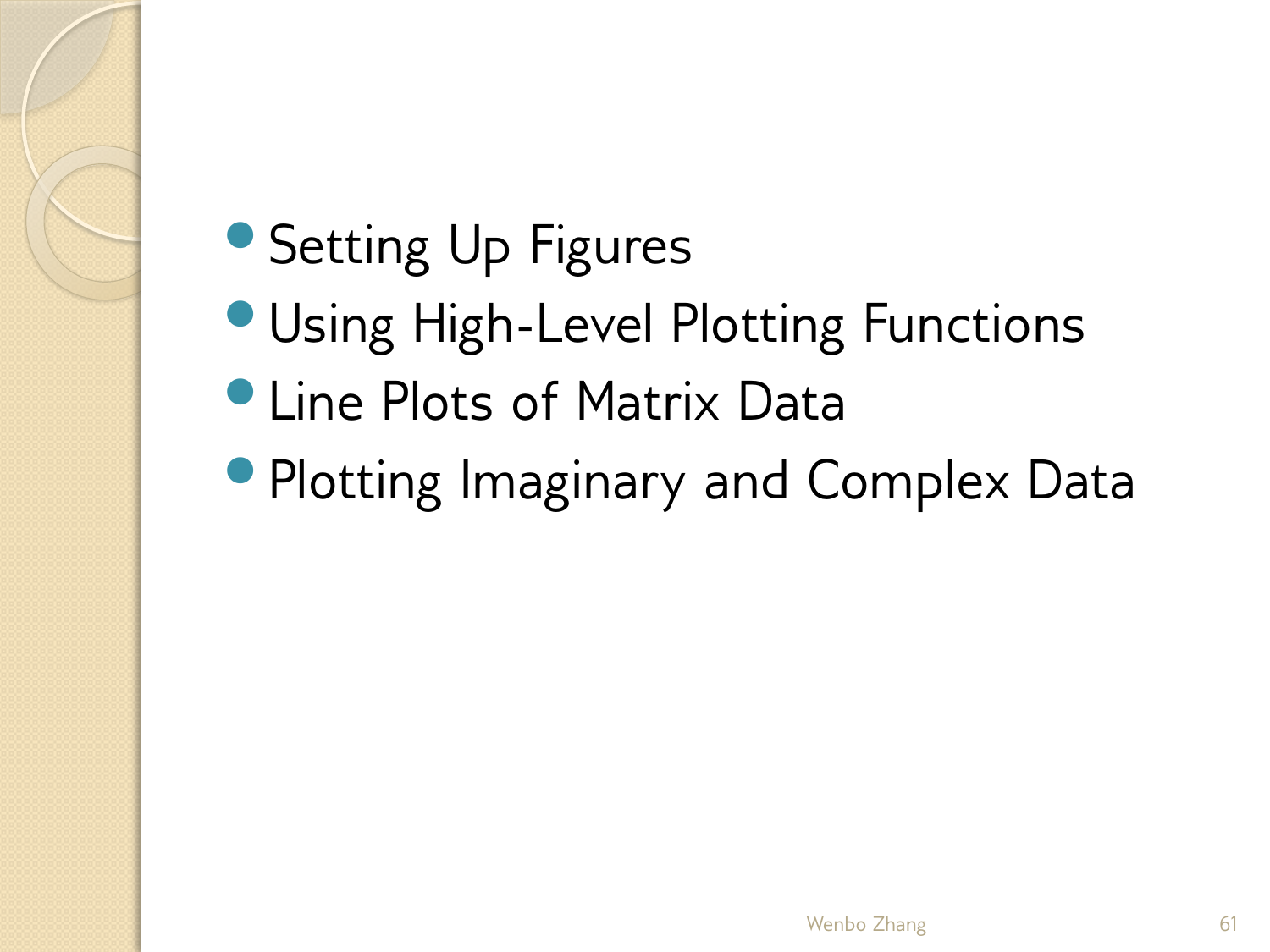

#
Setting Up Figures
Using High-Level Plotting Functions
Line Plots of Matrix Data
Plotting Imaginary and Complex Data
Wenbo Zhang
61